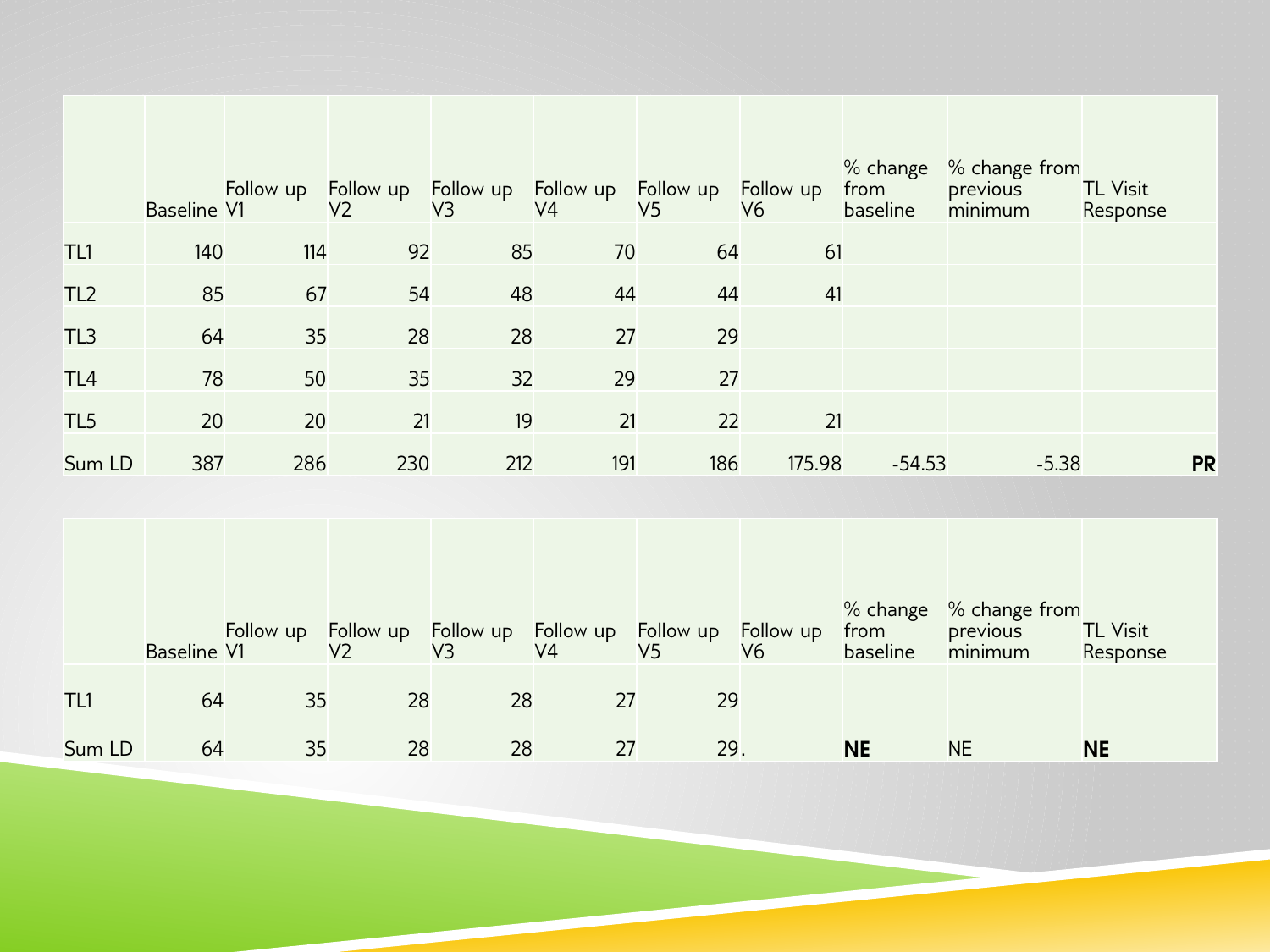

|  | Baseline | Follow up V1 | Follow up V2 | Follow up V3 | Follow up V4 | Follow up V5 | Follow up V6 | % change from baseline | % change from previous minimum | TL Visit Response |
| --- | --- | --- | --- | --- | --- | --- | --- | --- | --- | --- |
| TL1 | 140 | 114 | 92 | 85 | 70 | 64 | 61 |  |  |  |
| TL2 | 85 | 67 | 54 | 48 | 44 | 44 | 41 |  |  |  |
| TL3 | 64 | 35 | 28 | 28 | 27 | 29 |  |  |  |  |
| TL4 | 78 | 50 | 35 | 32 | 29 | 27 |  |  |  |  |
| TL5 | 20 | 20 | 21 | 19 | 21 | 22 | 21 |  |  |  |
| Sum LD | 387 | 286 | 230 | 212 | 191 | 186 | 175.98 | -54.53 | -5.38 | PR |
|  | Baseline | Follow up V1 | Follow up V2 | Follow up V3 | Follow up V4 | Follow up V5 | Follow up V6 | % change from baseline | % change from previous minimum | TL Visit Response |
| --- | --- | --- | --- | --- | --- | --- | --- | --- | --- | --- |
| TL1 | 64 | 35 | 28 | 28 | 27 | 29 |  |  |  |  |
| Sum LD | 64 | 35 | 28 | 28 | 27 | 29 | . | NE | NE | NE |